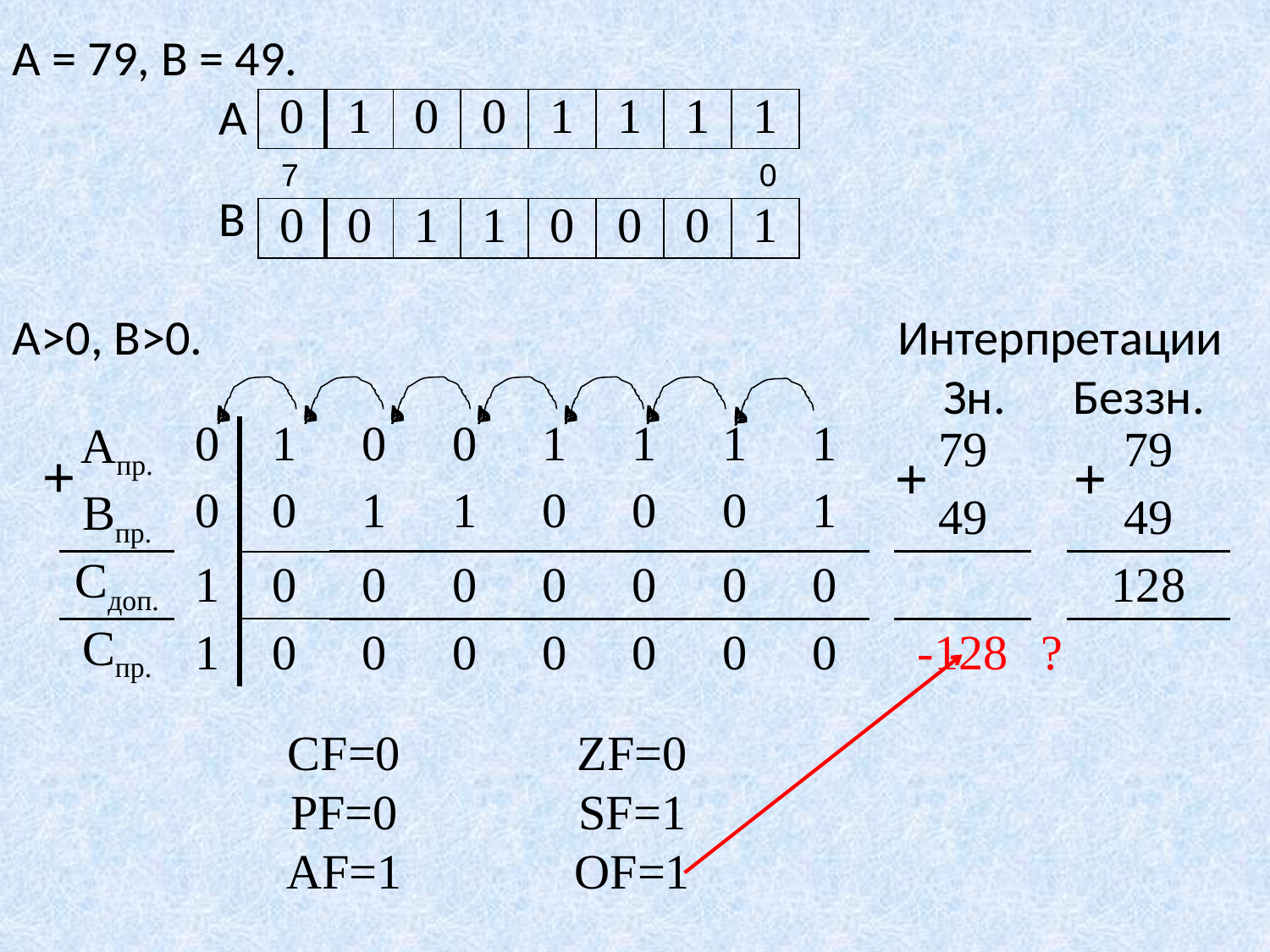

А = 79, В = 49.
               А

               В

А>0, B>0.                                                              Интерпретации
                                                                                   Зн.      Беззн.
| 0 | 1 | 0 | 0 | 1 | 1 | 1 | 1 |
| --- | --- | --- | --- | --- | --- | --- | --- |
7                                                    0
| 0 | 0 | 1 | 1 | 0 | 0 | 0 | 1 |
| --- | --- | --- | --- | --- | --- | --- | --- |

| Апр. | 0 | 1 | 0 | 0 | 1 | 1 | 1 | 1 |  | 79 |  | 79 |
| --- | --- | --- | --- | --- | --- | --- | --- | --- | --- | --- | --- | --- |
| Bпр. | 0 | 0 | 1 | 1 | 0 | 0 | 0 | 1 |  | 49 |  | 49 |
| Сдоп. | 1 | 0 | 0 | 0 | 0 | 0 | 0 | 0 |  |  |  | 128 |
| Спр. | 1 | 0 | 0 | 0 | 0 | 0 | 0 | 0 |  | -128 | ? |  |
+
+
+
| CF=0 |  | ZF=0 |
| --- | --- | --- |
| PF=0 |  | SF=1 |
| AF=1 |  | OF=1 |